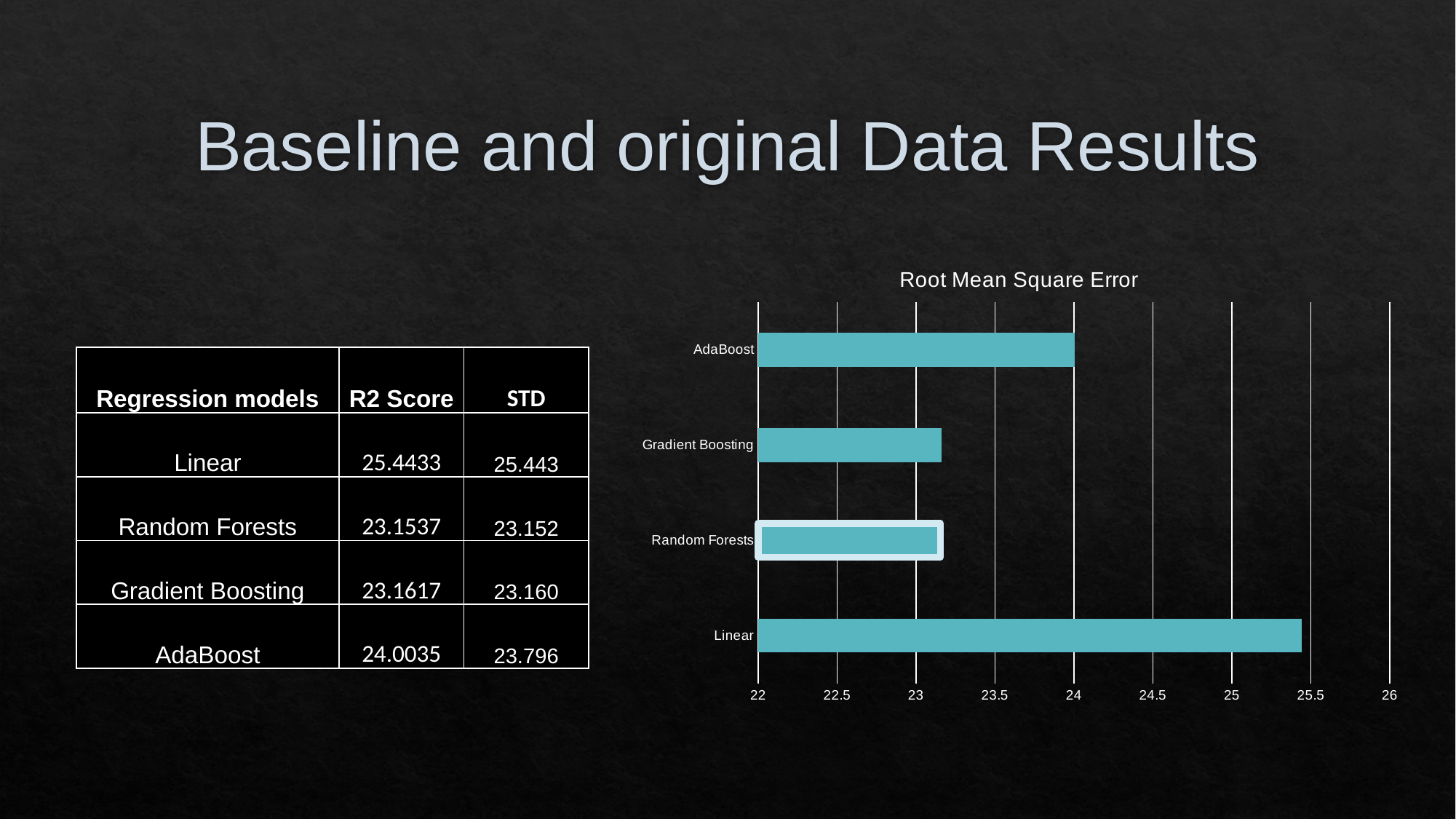

# Baseline and original Data Results

### Chart: Root Mean Square Error

| Category |  |
|---|---|
| Linear | 25.4432151318275 |
| Random Forests | 23.1537836827873 |
| Gradient Boosting | 23.1617322320534 |
| AdaBoost | 24.0035210152558 |
| Regression models | R2 Score | STD |
| --- | --- | --- |
| Linear | 25.4433 | 25.443 |
| Random Forests | 23.1537 | 23.152 |
| Gradient Boosting | 23.1617 | 23.160 |
| AdaBoost | 24.0035 | 23.796 |